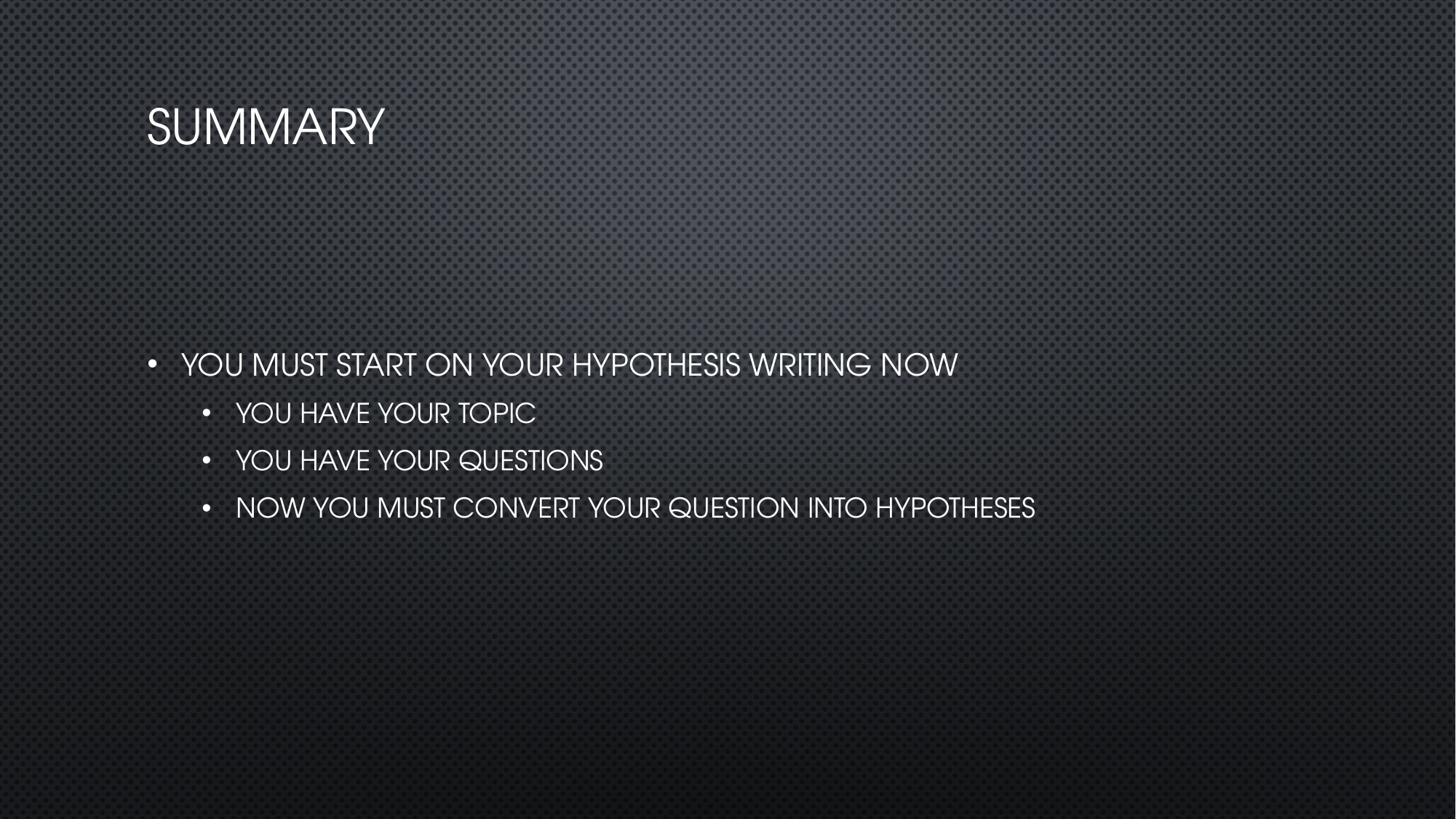

# Summary
You must start on your hypothesis writing now
You have your topic
You have your questions
Now you must convert your question into hypotheses